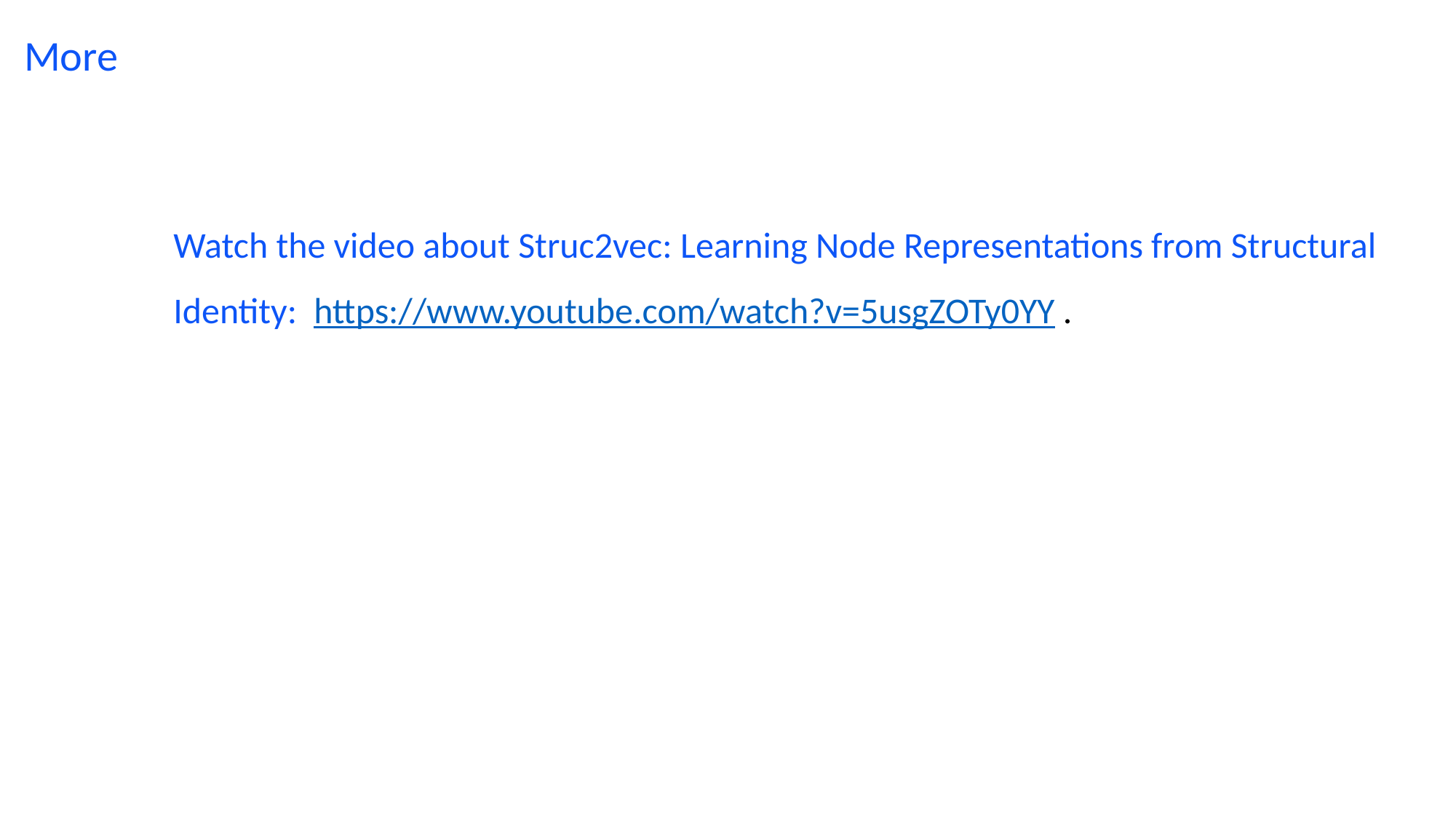

# More
Watch the video about Struc2vec: Learning Node Representations from Structural Identity:  https://www.youtube.com/watch?v=5usgZOTy0YY .